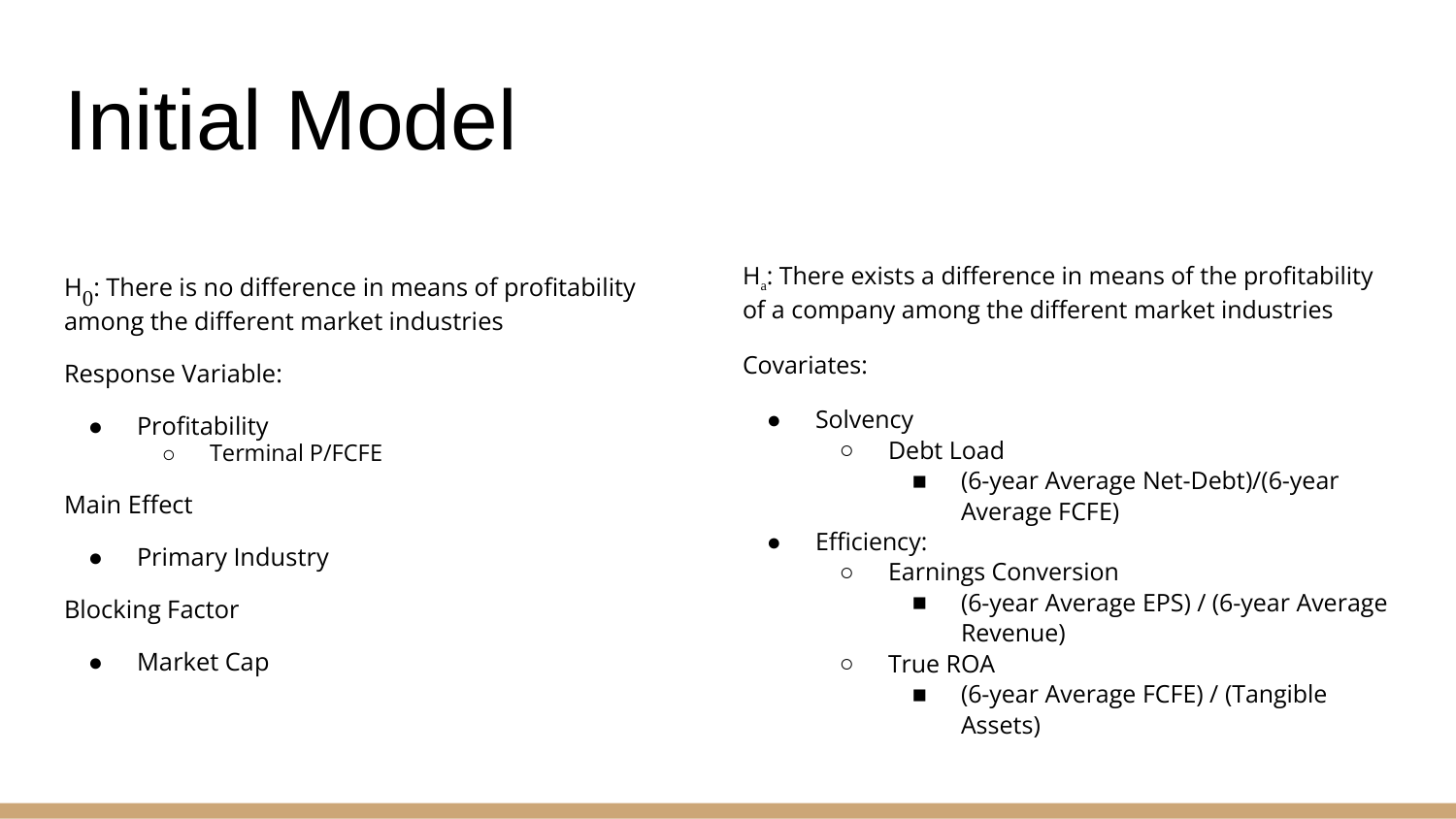

# Initial Model
H0: There is no difference in means of profitability among the different market industries
Response Variable:
Profitability
Terminal P/FCFE
Main Effect
Primary Industry
Blocking Factor
Market Cap

Ha: There exists a difference in means of the profitability of a company among the different market industries
Covariates:
Solvency
Debt Load
(6-year Average Net-Debt)/(6-year Average FCFE)
Efficiency:
Earnings Conversion
(6-year Average EPS) / (6-year Average Revenue)
True ROA
(6-year Average FCFE) / (Tangible Assets)